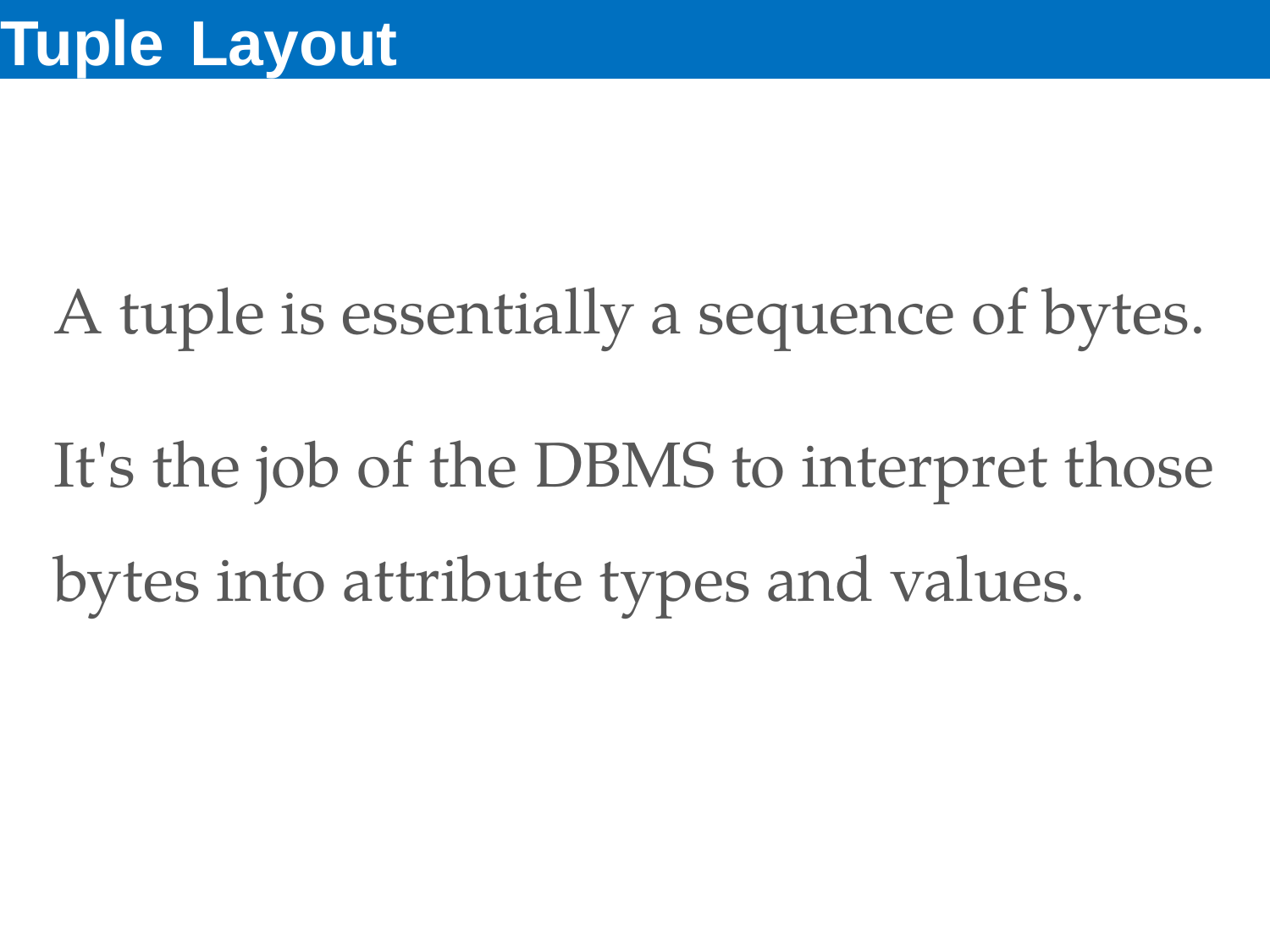

# Tuple	Layout
A tuple is essentially a sequence of bytes.
It's the job of the DBMS to interpret those bytes into attribute types and values.